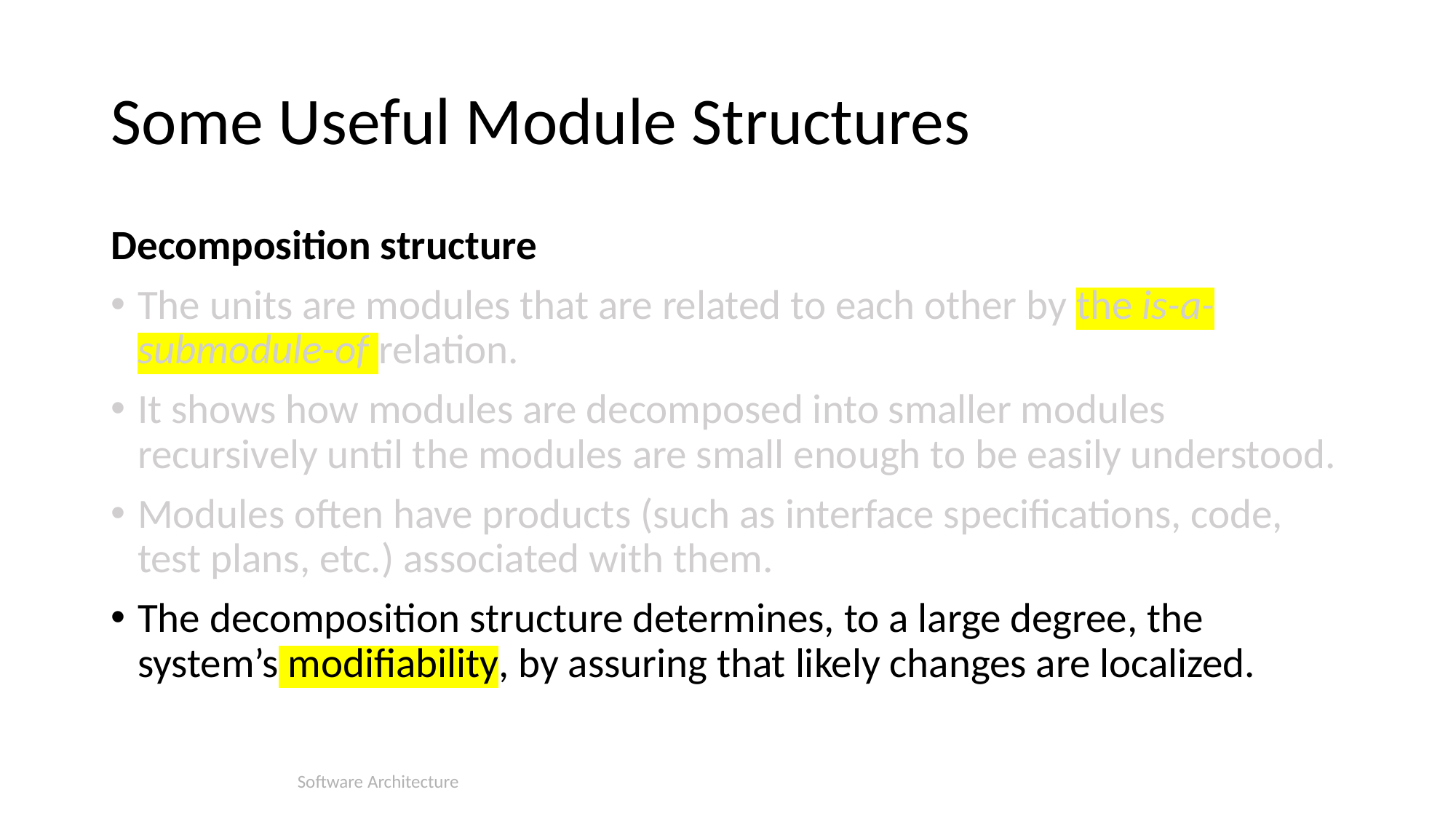

# Some Useful Module Structures
Decomposition structure
The units are modules that are related to each other by the is-a-submodule-of relation.
It shows how modules are decomposed into smaller modules recursively until the modules are small enough to be easily understood.
Modules often have products (such as interface specifications, code, test plans, etc.) associated with them.
The decomposition structure determines, to a large degree, the system’s modifiability, by assuring that likely changes are localized.
Software Architecture